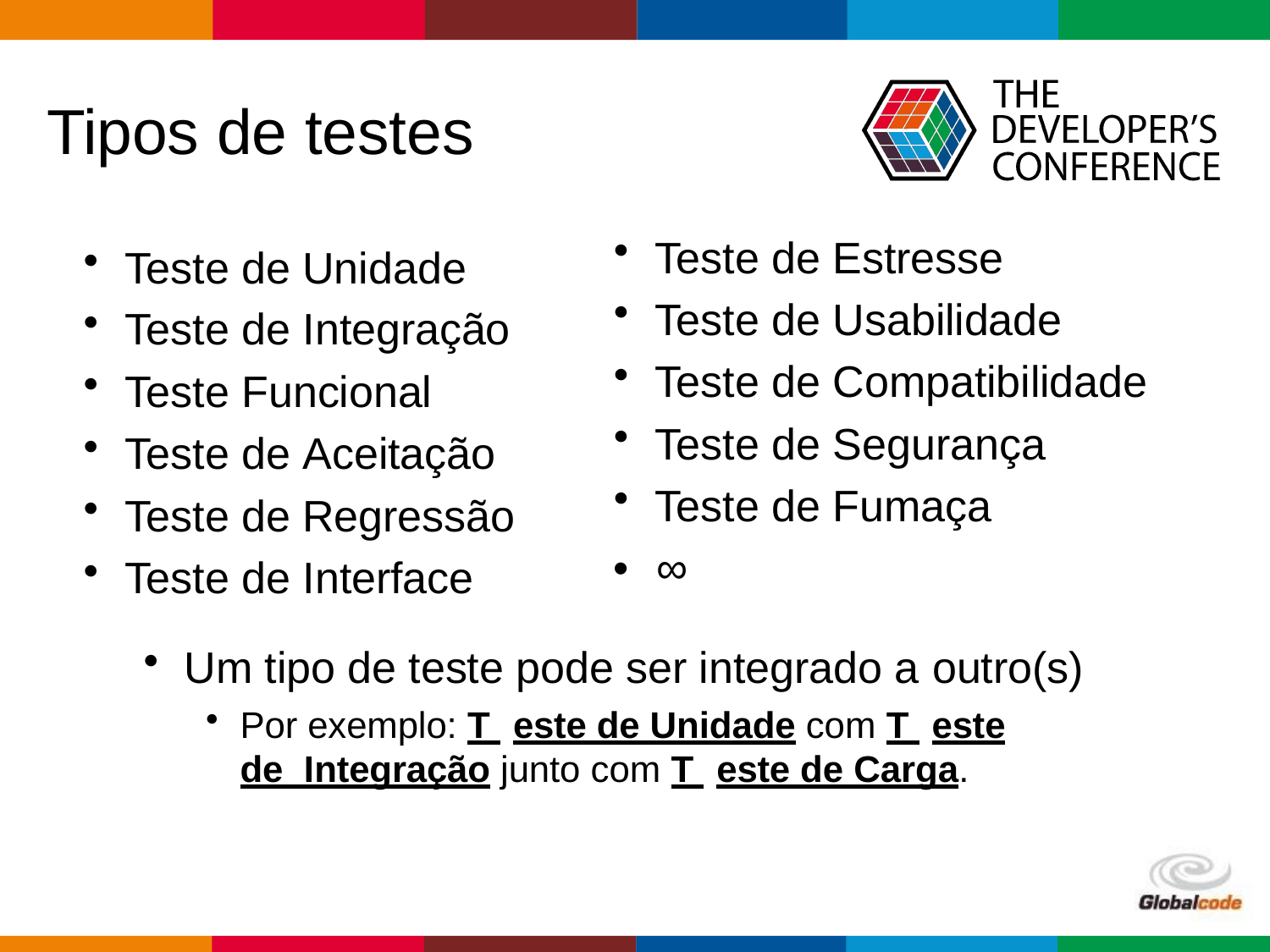

# Tipos de testes
Teste de Estresse
Teste de Usabilidade
Teste de Compatibilidade
Teste de Segurança
Teste de Fumaça
•	∞
Teste de Unidade
Teste de Integração
Teste Funcional
Teste de Aceitação
Teste de Regressão
Teste de Interface
Um tipo de teste pode ser integrado a outro(s)
Por exemplo: T este de Unidade com T este de  Integração junto com T este de Carga.